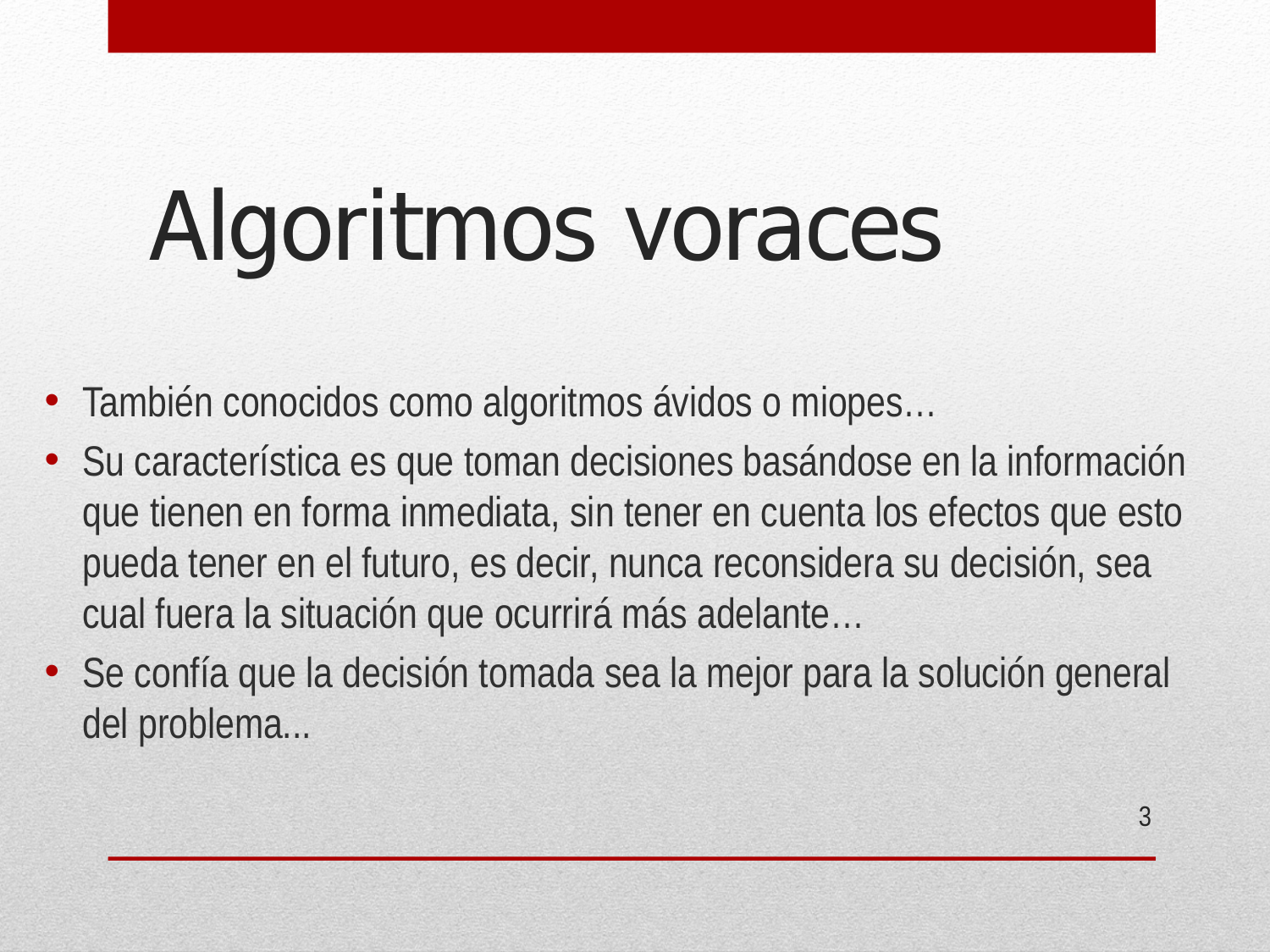

# Algoritmos voraces
También conocidos como algoritmos ávidos o miopes…
Su característica es que toman decisiones basándose en la información que tienen en forma inmediata, sin tener en cuenta los efectos que esto pueda tener en el futuro, es decir, nunca reconsidera su decisión, sea cual fuera la situación que ocurrirá más adelante…
Se confía que la decisión tomada sea la mejor para la solución general del problema...
3